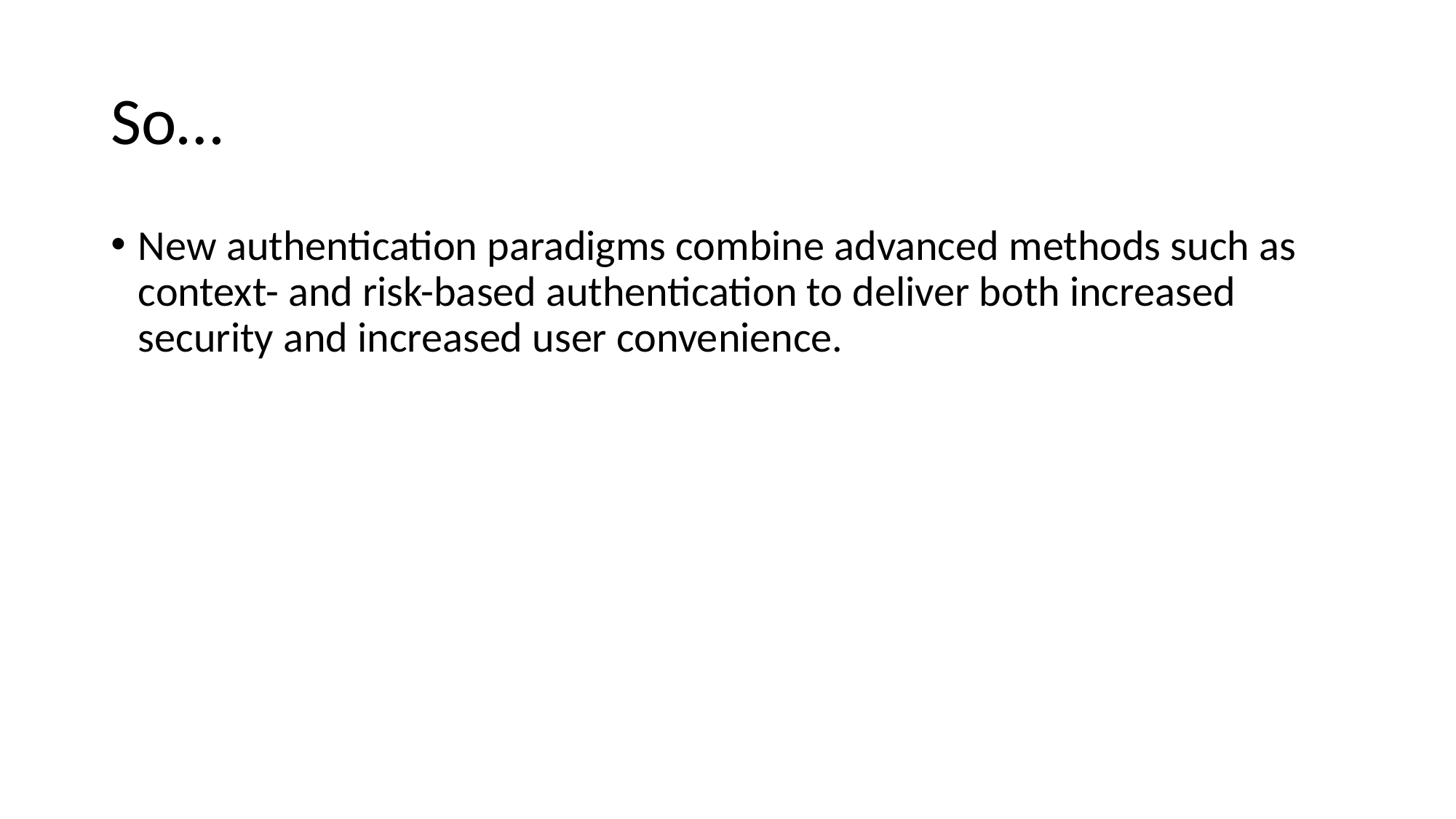

# So…
New authentication paradigms combine advanced methods such as context- and risk-based authentication to deliver both increased security and increased user convenience.